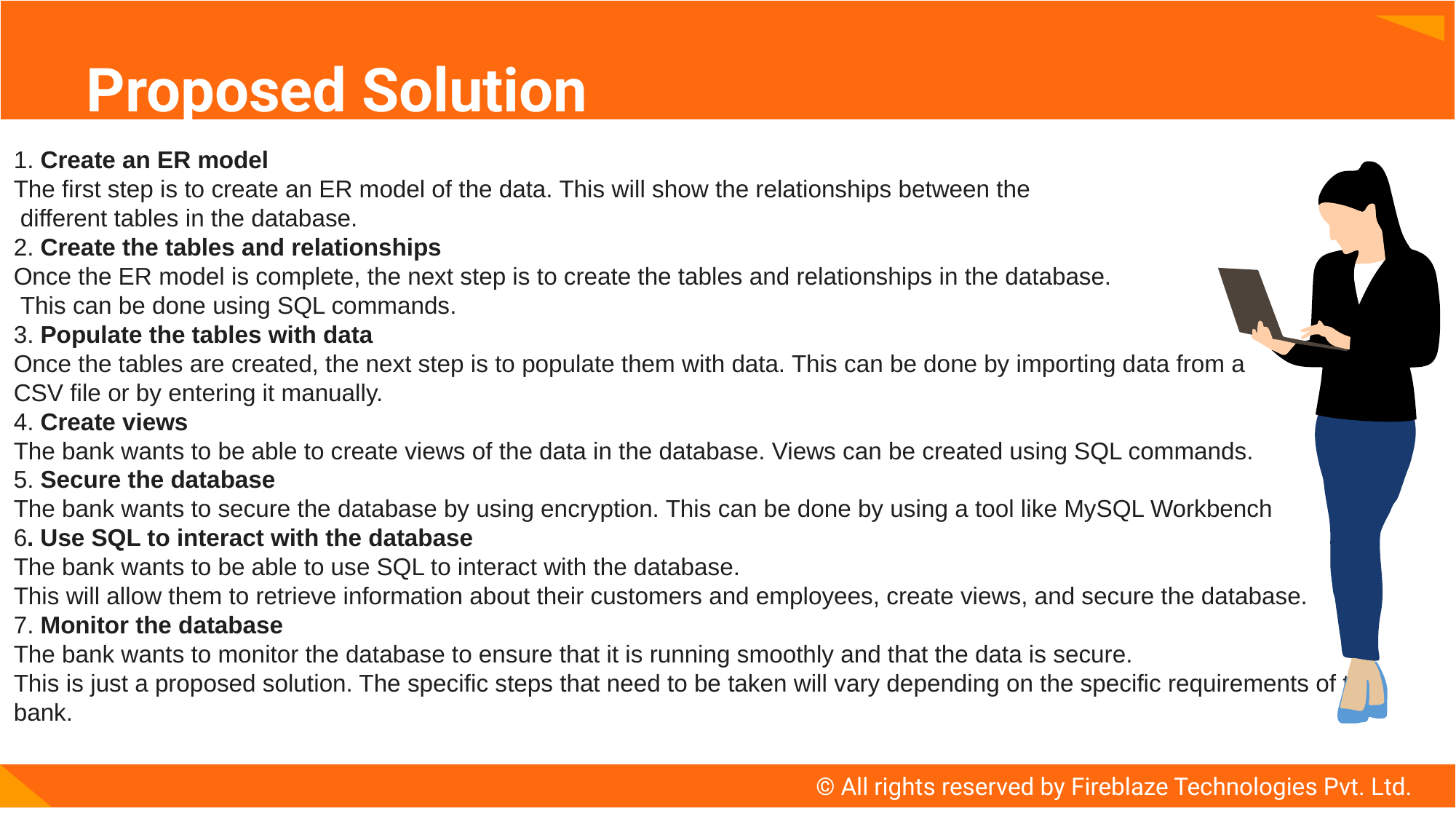

# Proposed Solution

1. Create an ER model
The first step is to create an ER model of the data. This will show the relationships between the
 different tables in the database.
2. Create the tables and relationships
Once the ER model is complete, the next step is to create the tables and relationships in the database.
 This can be done using SQL commands.
3. Populate the tables with data
Once the tables are created, the next step is to populate them with data. This can be done by importing data from a
CSV file or by entering it manually.
4. Create views
The bank wants to be able to create views of the data in the database. Views can be created using SQL commands.
5. Secure the database
The bank wants to secure the database by using encryption. This can be done by using a tool like MySQL Workbench
6. Use SQL to interact with the database
The bank wants to be able to use SQL to interact with the database.
This will allow them to retrieve information about their customers and employees, create views, and secure the database.
7. Monitor the database
The bank wants to monitor the database to ensure that it is running smoothly and that the data is secure.
This is just a proposed solution. The specific steps that need to be taken will vary depending on the specific requirements of the bank.

© All rights reserved by Fireblaze Technologies Pvt. Ltd.